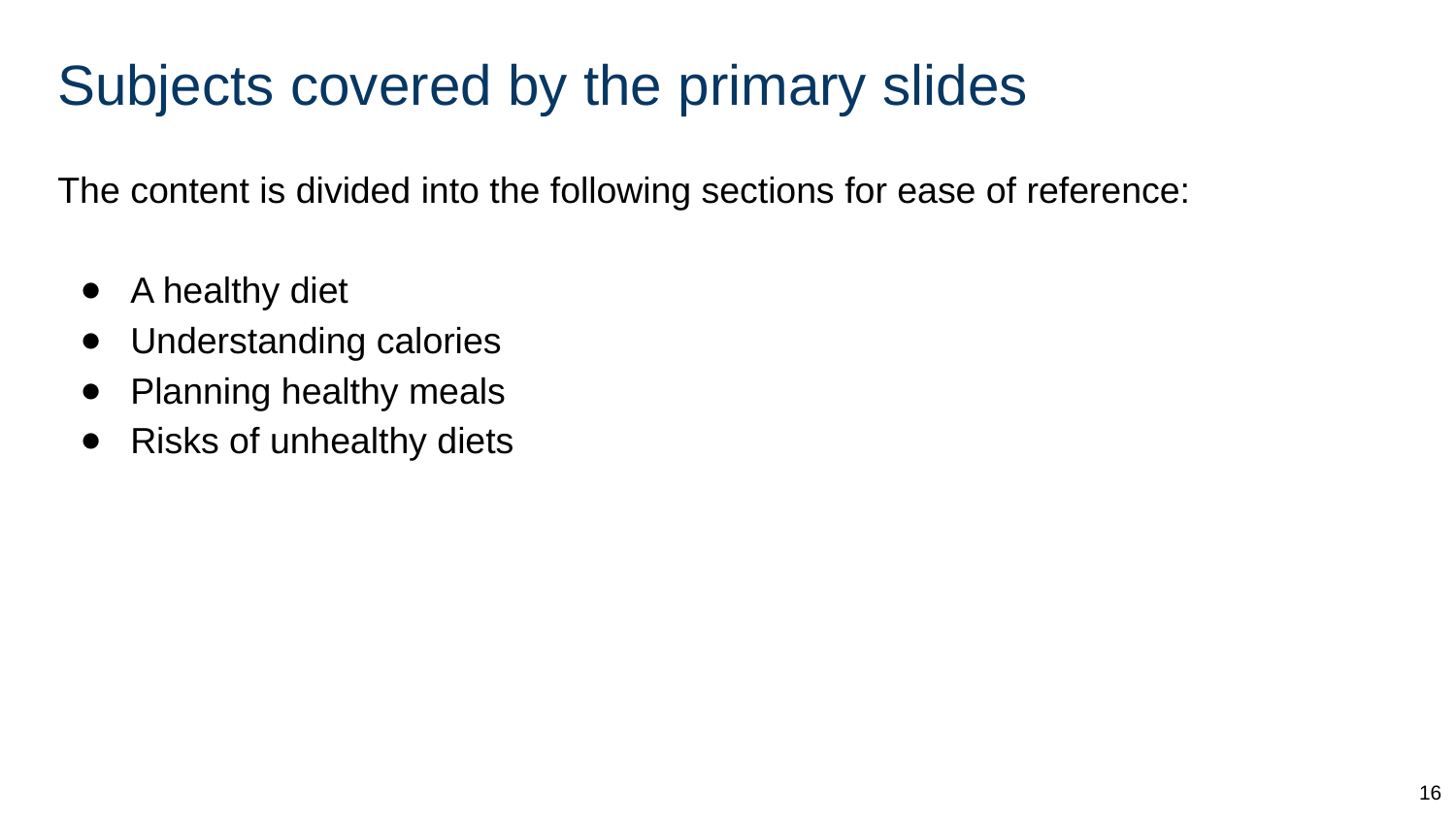

# Subjects covered by the primary slides

The content is divided into the following sections for ease of reference:

A healthy diet
Understanding calories
Planning healthy meals
Risks of unhealthy diets

16